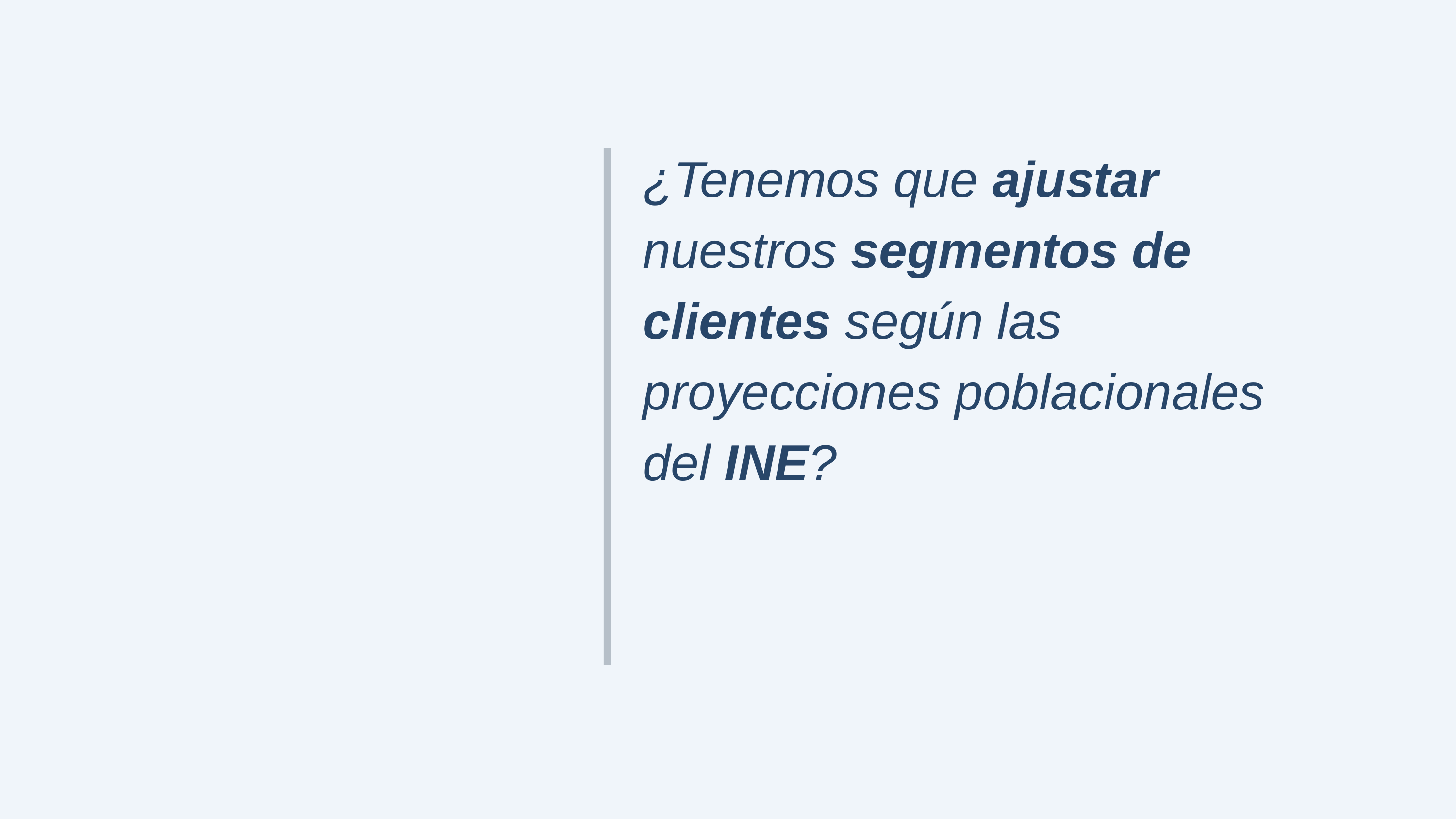

¿Tenemos que ajustar nuestros segmentos de clientes según las proyecciones poblacionales del INE?